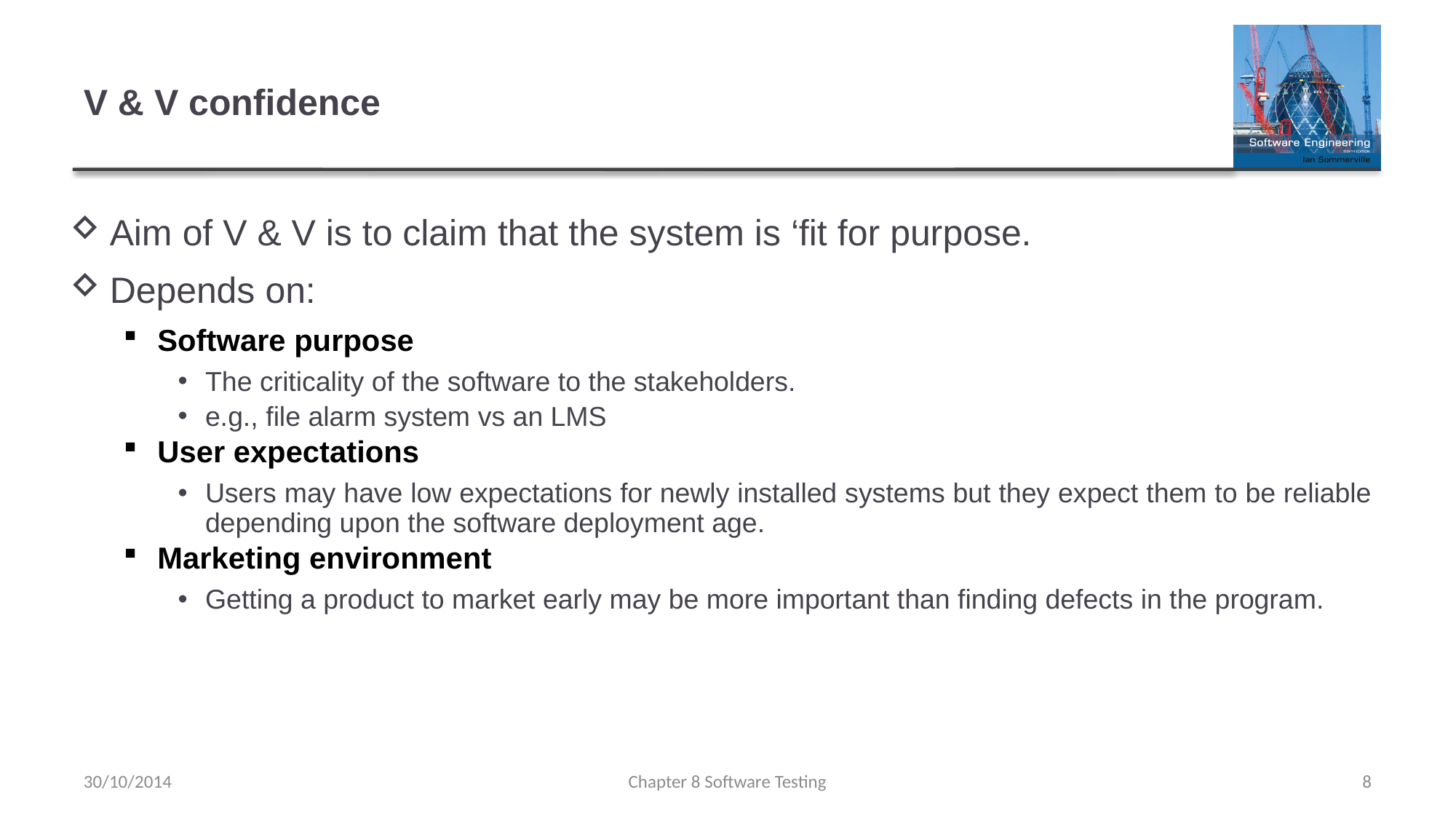

# V & V confidence
Aim of V & V is to claim that the system is ‘fit for purpose.
Depends on:
Software purpose
The criticality of the software to the stakeholders.
e.g., file alarm system vs an LMS
User expectations
Users may have low expectations for newly installed systems but they expect them to be reliable depending upon the software deployment age.
Marketing environment
Getting a product to market early may be more important than finding defects in the program.

30/10/2014
Chapter 8 Software Testing
8